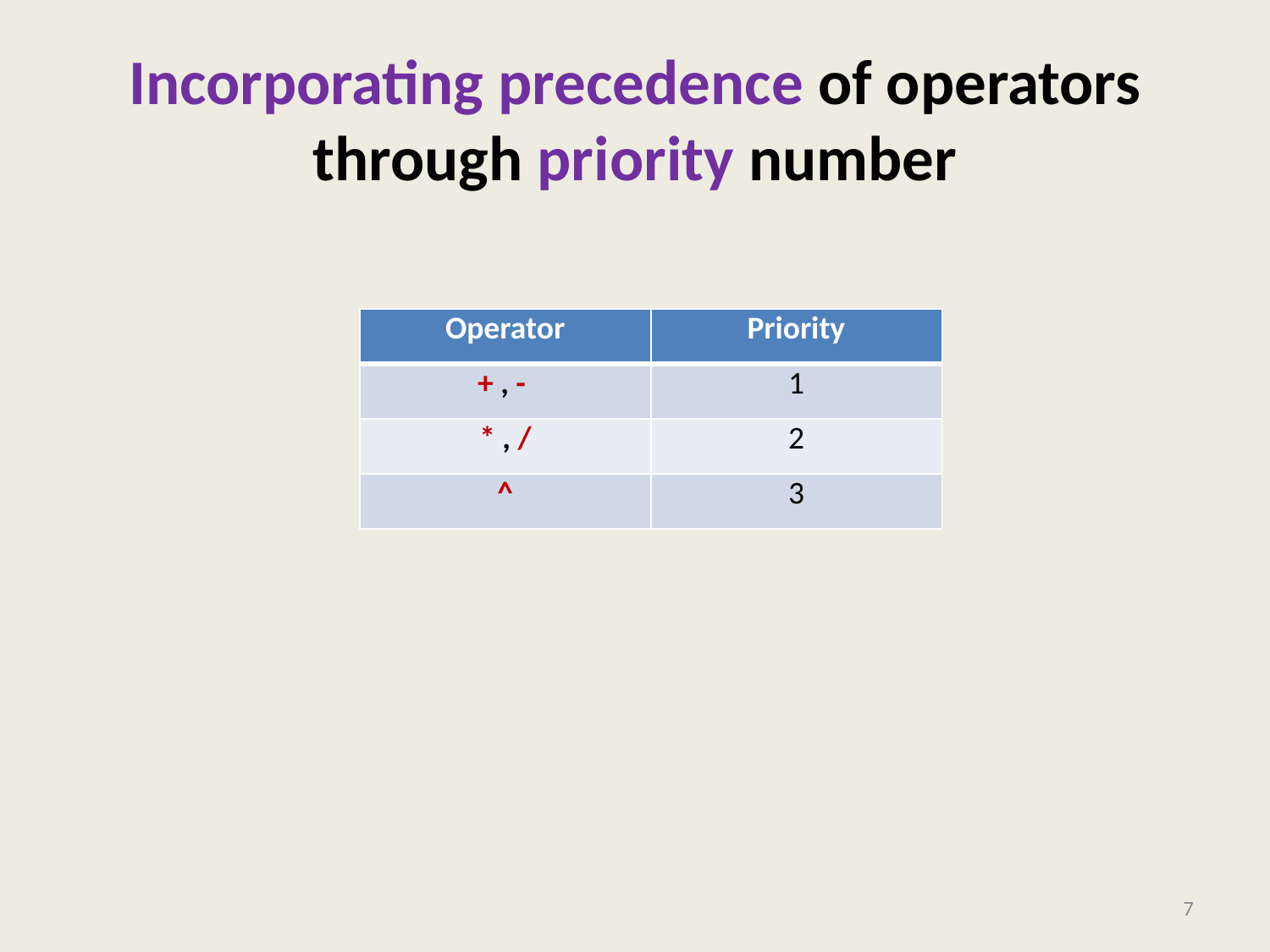

# Incorporating precedence of operators through priority number
| Operator | Priority |
| --- | --- |
| + , - | 1 |
| \* , / | 2 |
| ^ | 3 |
7